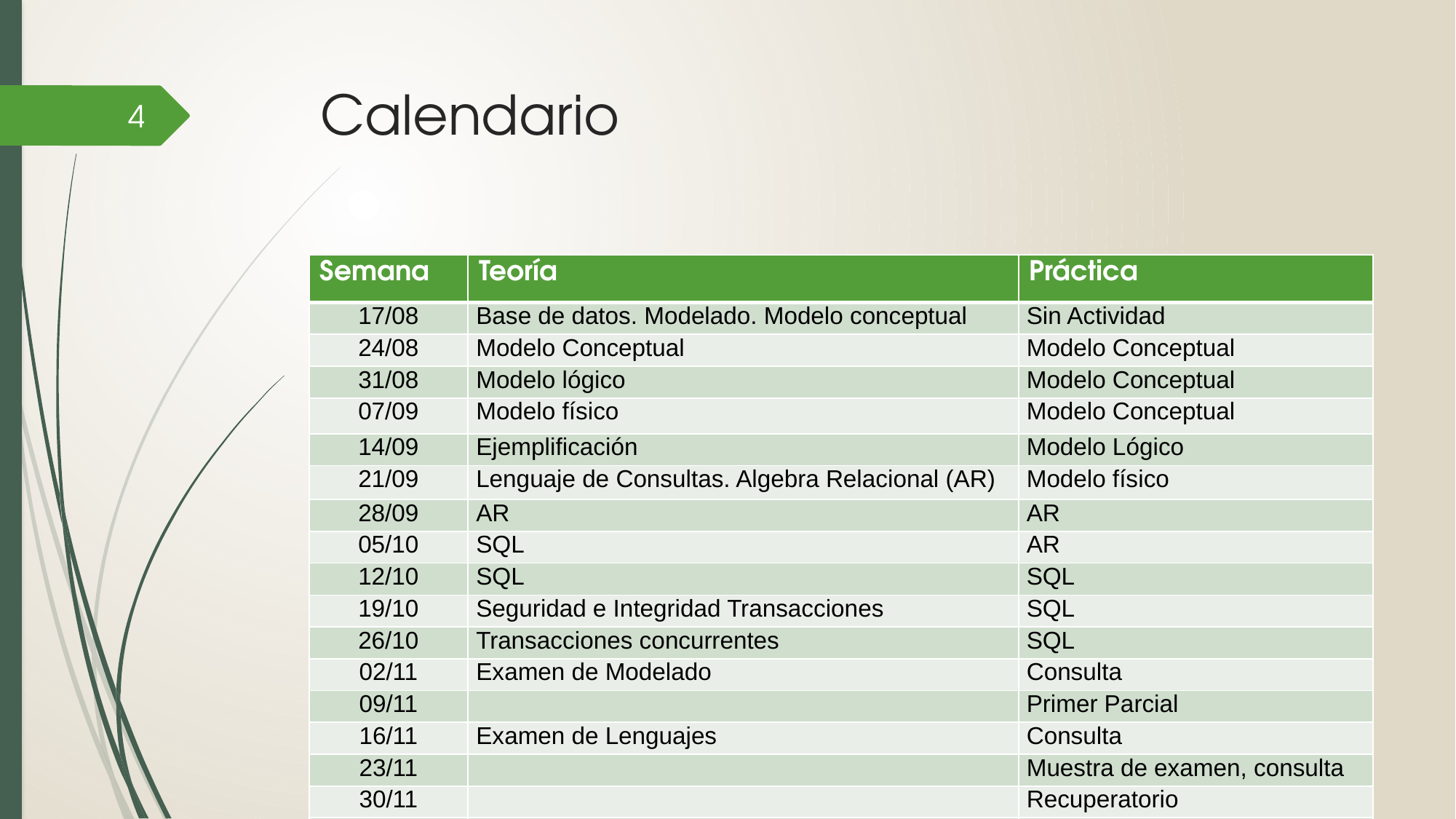

# Calendario
4
| Semana | Teoría | Práctica |
| --- | --- | --- |
| 17/08 | Base de datos. Modelado. Modelo conceptual | Sin Actividad |
| 24/08 | Modelo Conceptual | Modelo Conceptual |
| 31/08 | Modelo lógico | Modelo Conceptual |
| 07/09 | Modelo físico | Modelo Conceptual |
| 14/09 | Ejemplificación | Modelo Lógico |
| 21/09 | Lenguaje de Consultas. Algebra Relacional (AR) | Modelo físico |
| 28/09 | AR | AR |
| 05/10 | SQL | AR |
| 12/10 | SQL | SQL |
| 19/10 | Seguridad e Integridad Transacciones | SQL |
| 26/10 | Transacciones concurrentes | SQL |
| 02/11 | Examen de Modelado | Consulta |
| 09/11 |  | Primer Parcial |
| 16/11 | Examen de Lenguajes | Consulta |
| 23/11 |  | Muestra de examen, consulta |
| 30/11 |  | Recuperatorio |
| 07/12 | Examen de Transacciones | Muestra de examen, consulta |
| 14/12 |  | Recuperatorio |
DBD  - CLASE 1